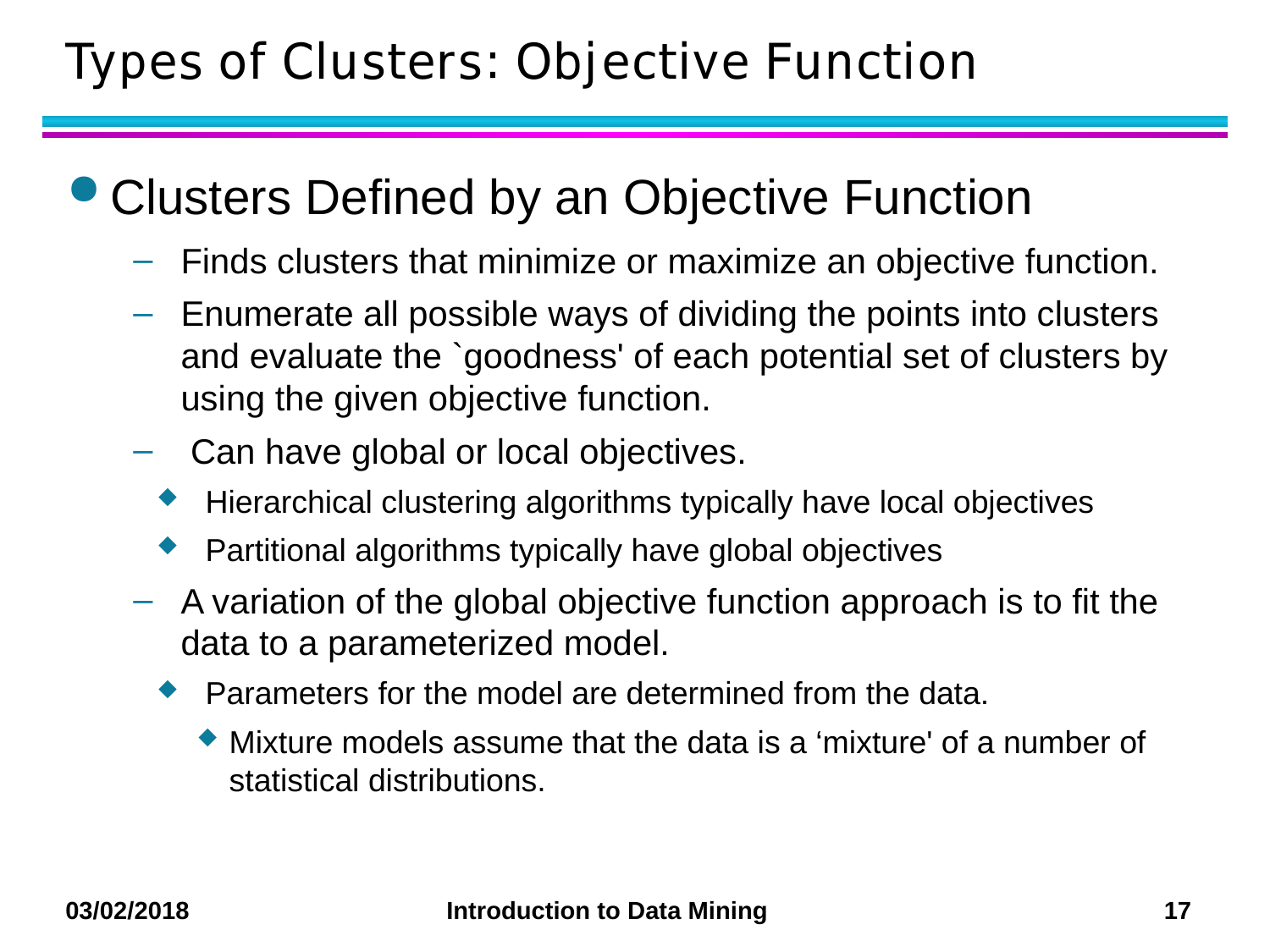

# Types of Clusters: Objective Function
Clusters Defined by an Objective Function
Finds clusters that minimize or maximize an objective function.
Enumerate all possible ways of dividing the points into clusters and evaluate the `goodness' of each potential set of clusters by using the given objective function.
 Can have global or local objectives.
 Hierarchical clustering algorithms typically have local objectives
 Partitional algorithms typically have global objectives
A variation of the global objective function approach is to fit the data to a parameterized model.
 Parameters for the model are determined from the data.
Mixture models assume that the data is a ‘mixture' of a number of statistical distributions.